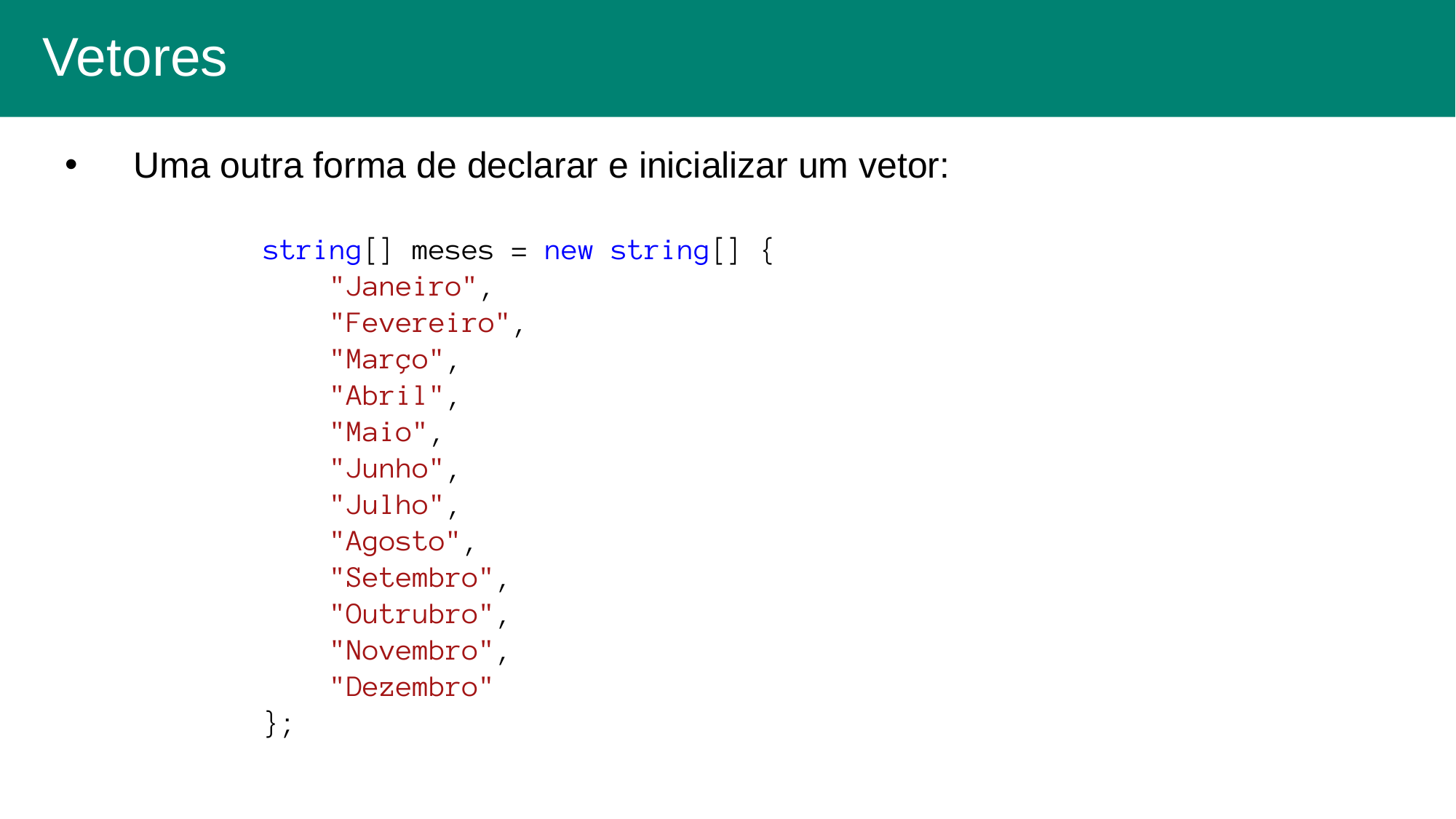

Vetores
Uma outra forma de declarar e inicializar um vetor:

            string[] meses = new string[] {
                "Janeiro",
                "Fevereiro",
                "Março",
                "Abril",
                "Maio",
                "Junho",
                "Julho",
                "Agosto",
                "Setembro",
                "Outrubro",
                "Novembro",
                "Dezembro"
            };